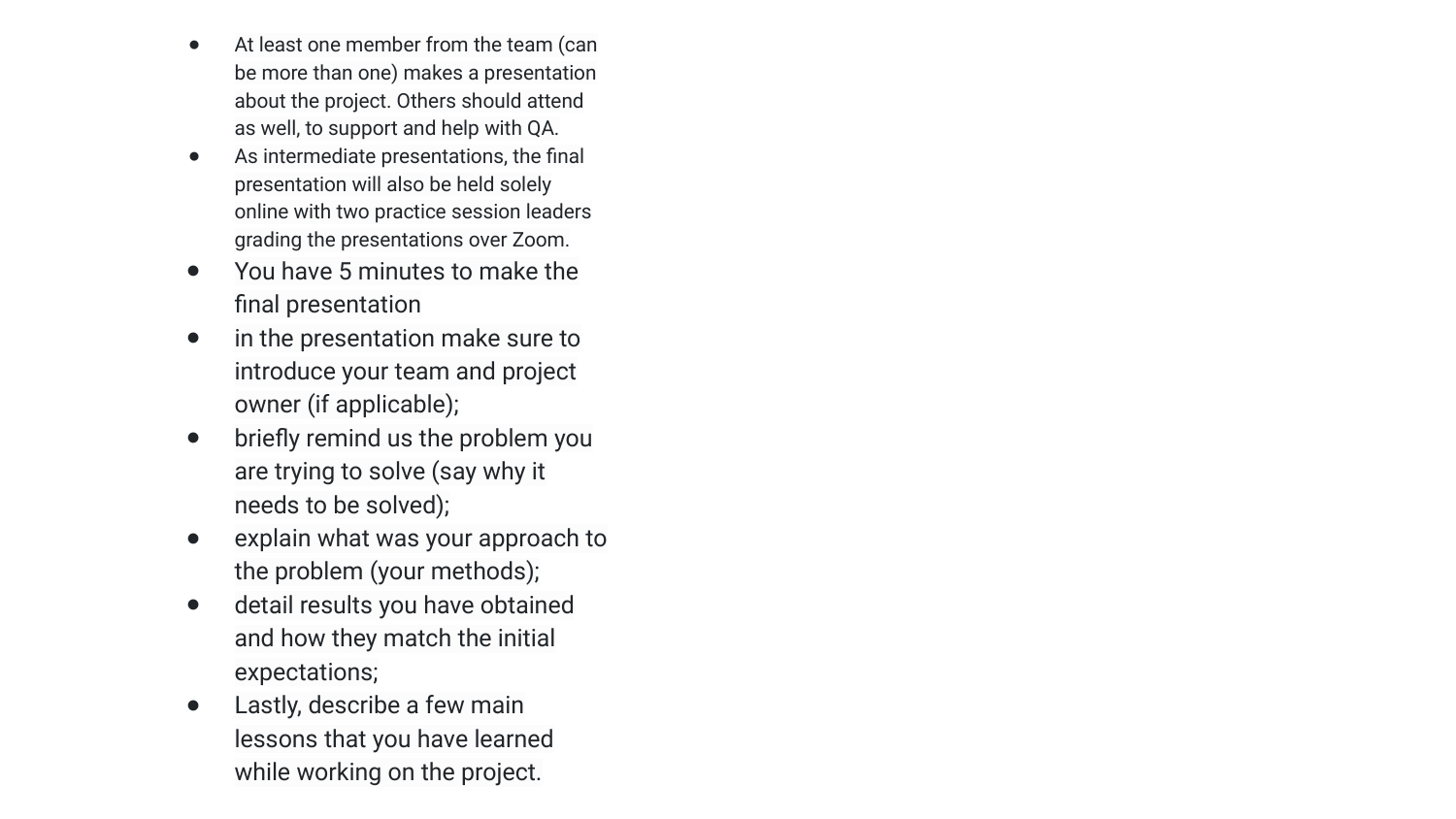

At least one member from the team (can be more than one) makes a presentation about the project. Others should attend as well, to support and help with QA.
As intermediate presentations, the final presentation will also be held solely online with two practice session leaders grading the presentations over Zoom.
You have 5 minutes to make the final presentation
in the presentation make sure to introduce your team and project owner (if applicable);
briefly remind us the problem you are trying to solve (say why it needs to be solved);
explain what was your approach to the problem (your methods);
detail results you have obtained and how they match the initial expectations;
Lastly, describe a few main lessons that you have learned while working on the project.